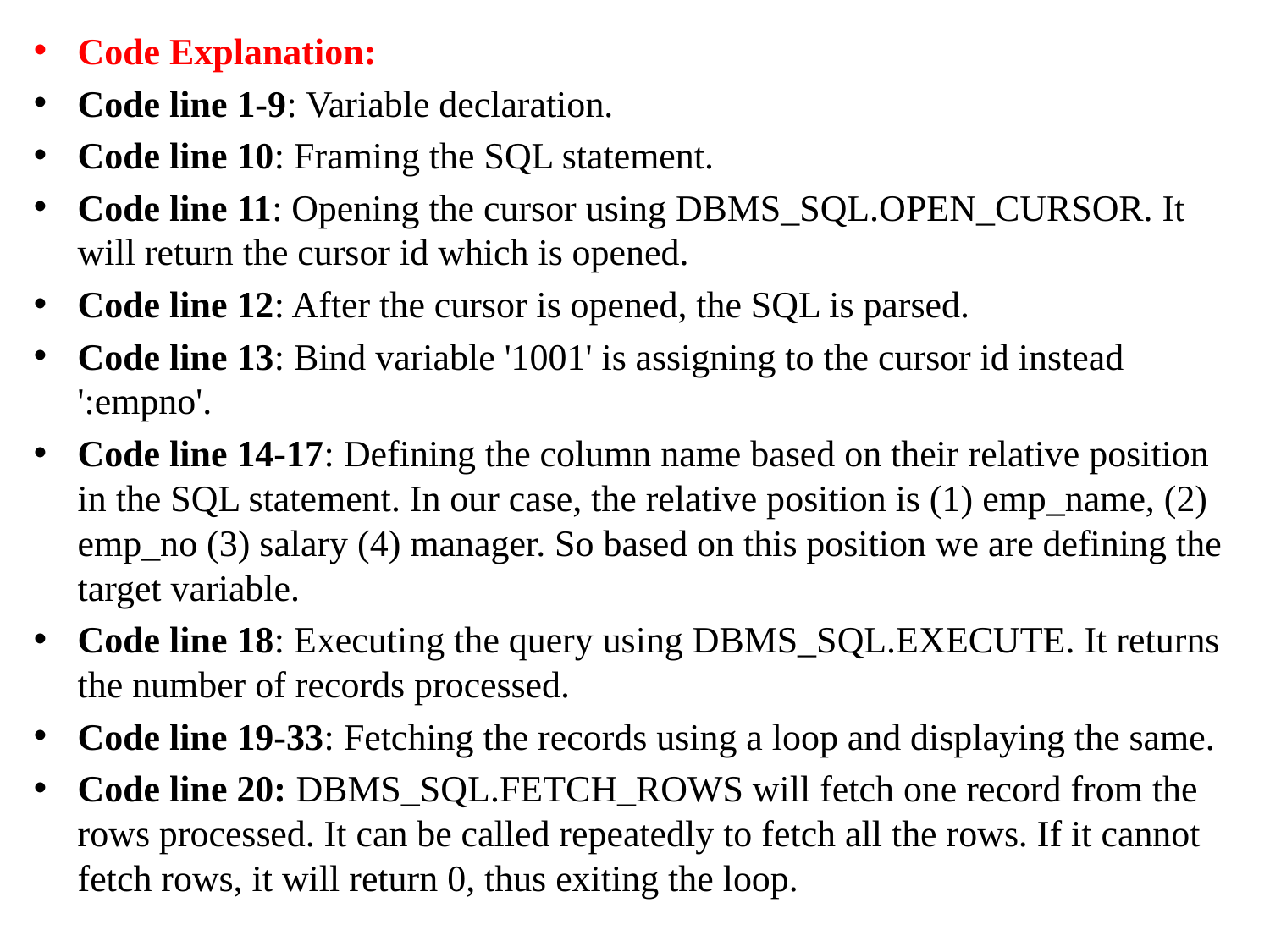

Code Explanation:
Code line 1-9: Variable declaration.
Code line 10: Framing the SQL statement.
Code line 11: Opening the cursor using DBMS_SQL.OPEN_CURSOR. It will return the cursor id which is opened.
Code line 12: After the cursor is opened, the SQL is parsed.
Code line 13: Bind variable '1001' is assigning to the cursor id instead ':empno'.
Code line 14-17: Defining the column name based on their relative position in the SQL statement. In our case, the relative position is (1) emp_name, (2) emp_no (3) salary (4) manager. So based on this position we are defining the target variable.
Code line 18: Executing the query using DBMS_SQL.EXECUTE. It returns the number of records processed.
Code line 19-33: Fetching the records using a loop and displaying the same.
Code line 20: DBMS_SQL.FETCH_ROWS will fetch one record from the rows processed. It can be called repeatedly to fetch all the rows. If it cannot fetch rows, it will return 0, thus exiting the loop.